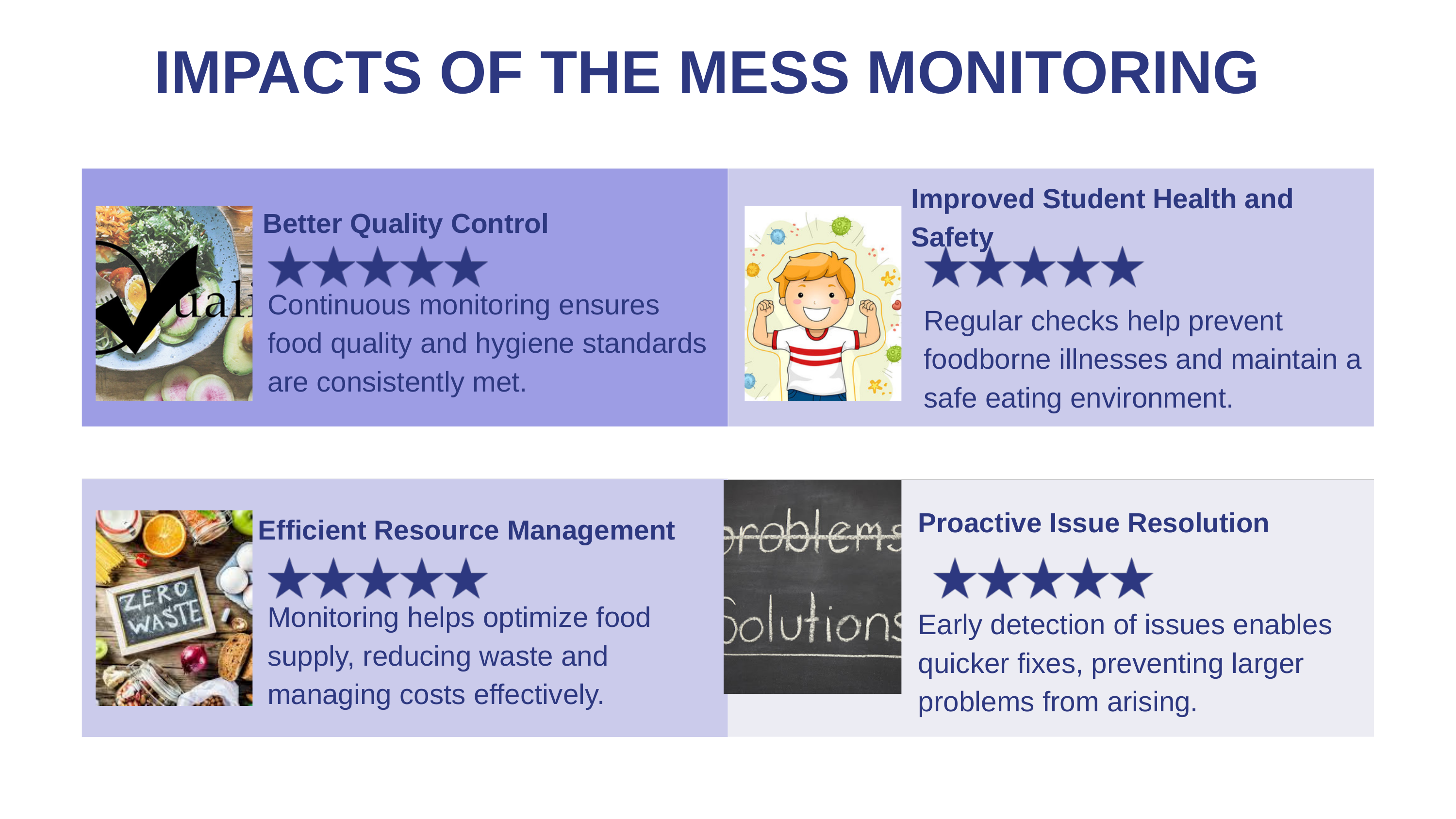

IMPACTS OF THE MESS MONITORING

Improved Student Health and Safety
Better Quality Control

Continuous monitoring ensures food quality and hygiene standards are consistently met.

Regular checks help prevent foodborne illnesses and maintain a safe eating environment.

Proactive Issue Resolution
Efficient Resource Management

Monitoring helps optimize food supply, reducing waste and managing costs effectively.
Early detection of issues enables quicker fixes, preventing larger problems from arising.